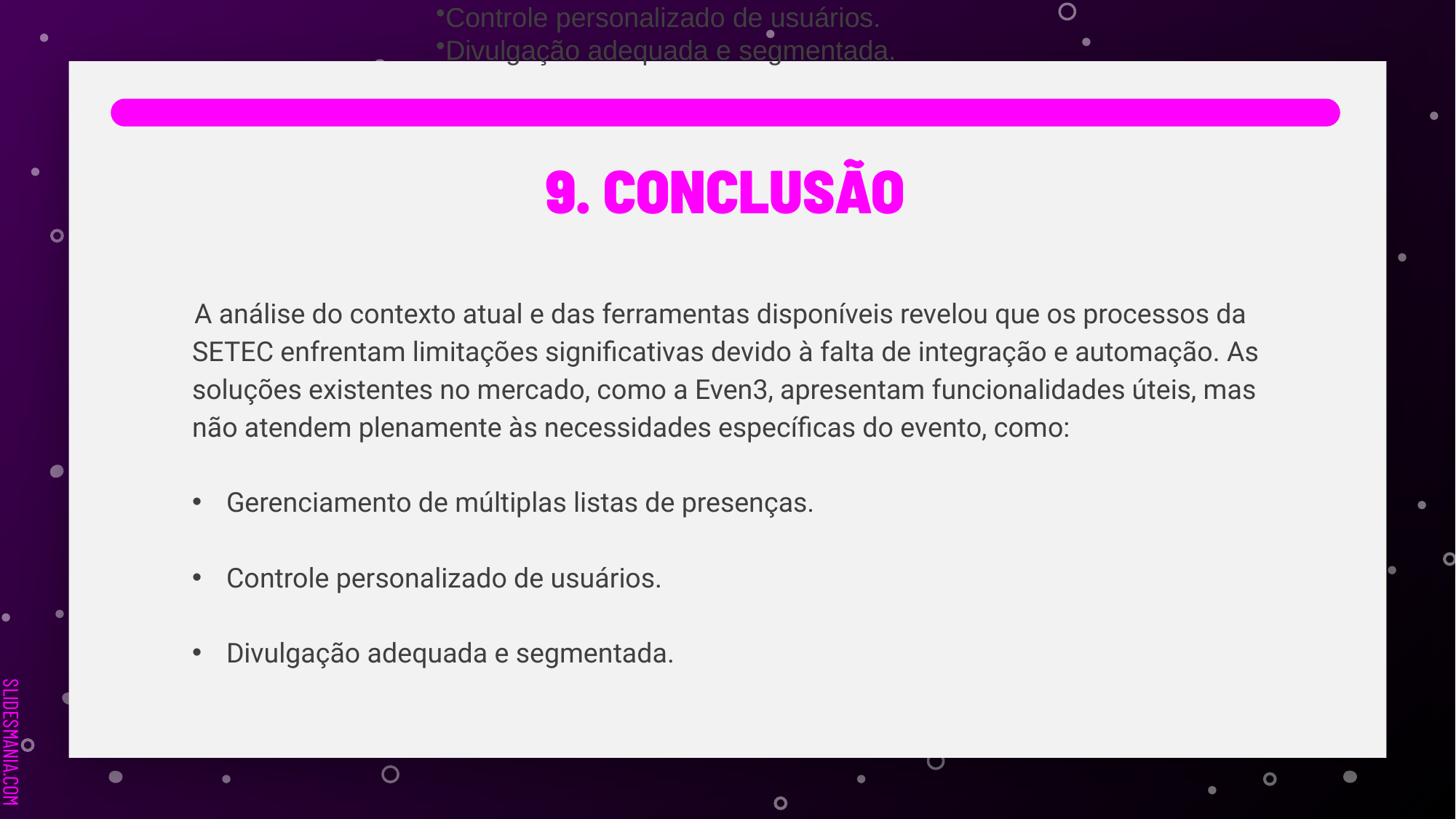

Gerenciamento de múltiplas listas de presença.
Controle personalizado de usuários.
Divulgação adequada e segmentada.

9. CONCLUSÃO

A análise do contexto atual e das ferramentas disponíveis revelou que os processos da SETEC enfrentam limitações significativas devido à falta de integração e automação. As soluções existentes no mercado, como a Even3, apresentam funcionalidades úteis, mas não atendem plenamente às necessidades específicas do evento, como:

Gerenciamento de múltiplas listas de presenças.

Controle personalizado de usuários.

Divulgação adequada e segmentada.